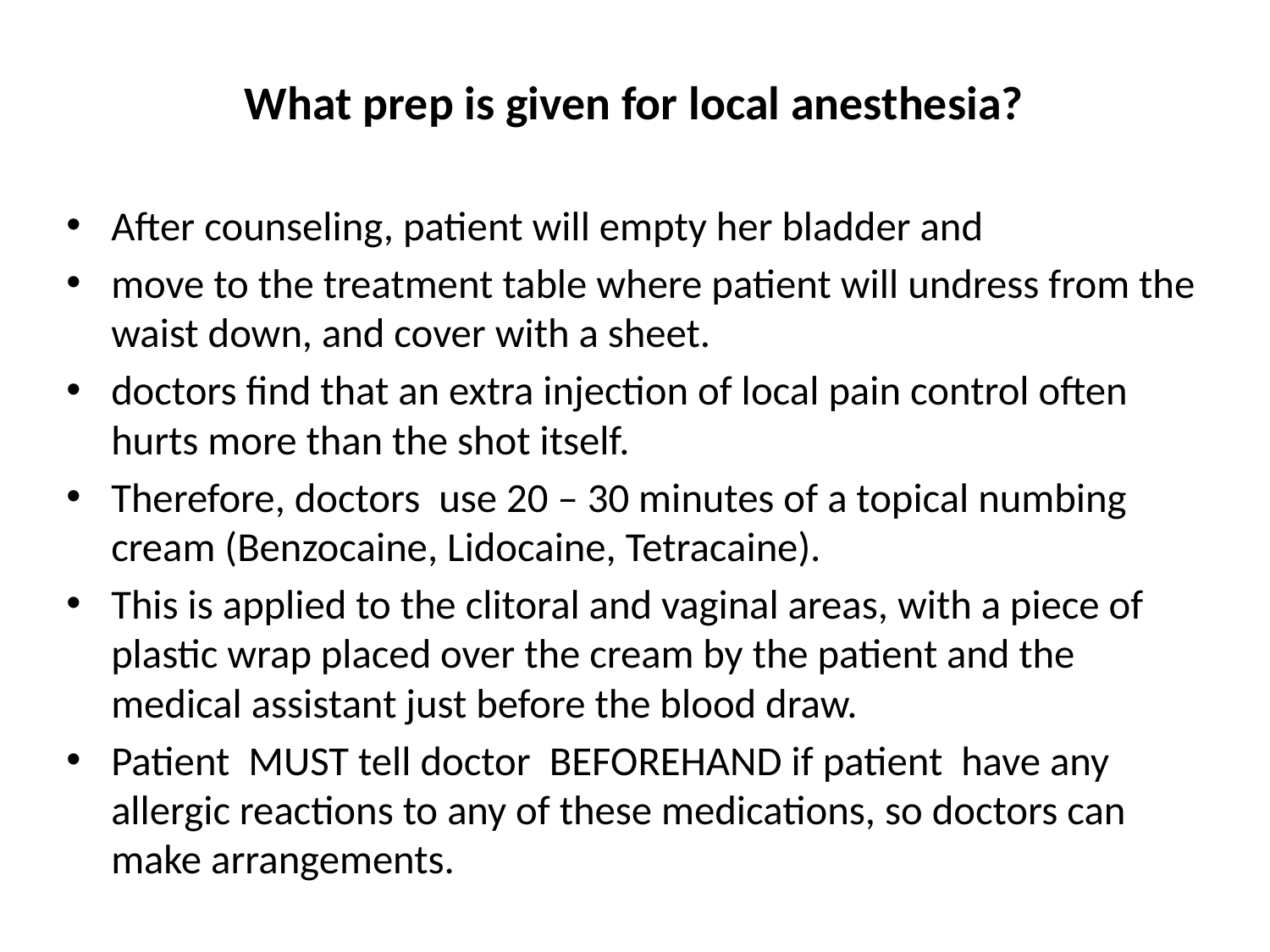

# What prep is given for local anesthesia?
After counseling, patient will empty her bladder and
move to the treatment table where patient will undress from the waist down, and cover with a sheet.
doctors find that an extra injection of local pain control often hurts more than the shot itself.
Therefore, doctors  use 20 – 30 minutes of a topical numbing cream (Benzocaine, Lidocaine, Tetracaine).
This is applied to the clitoral and vaginal areas, with a piece of plastic wrap placed over the cream by the patient and the medical assistant just before the blood draw.
Patient  MUST tell doctor  BEFOREHAND if patient  have any allergic reactions to any of these medications, so doctors can make arrangements.